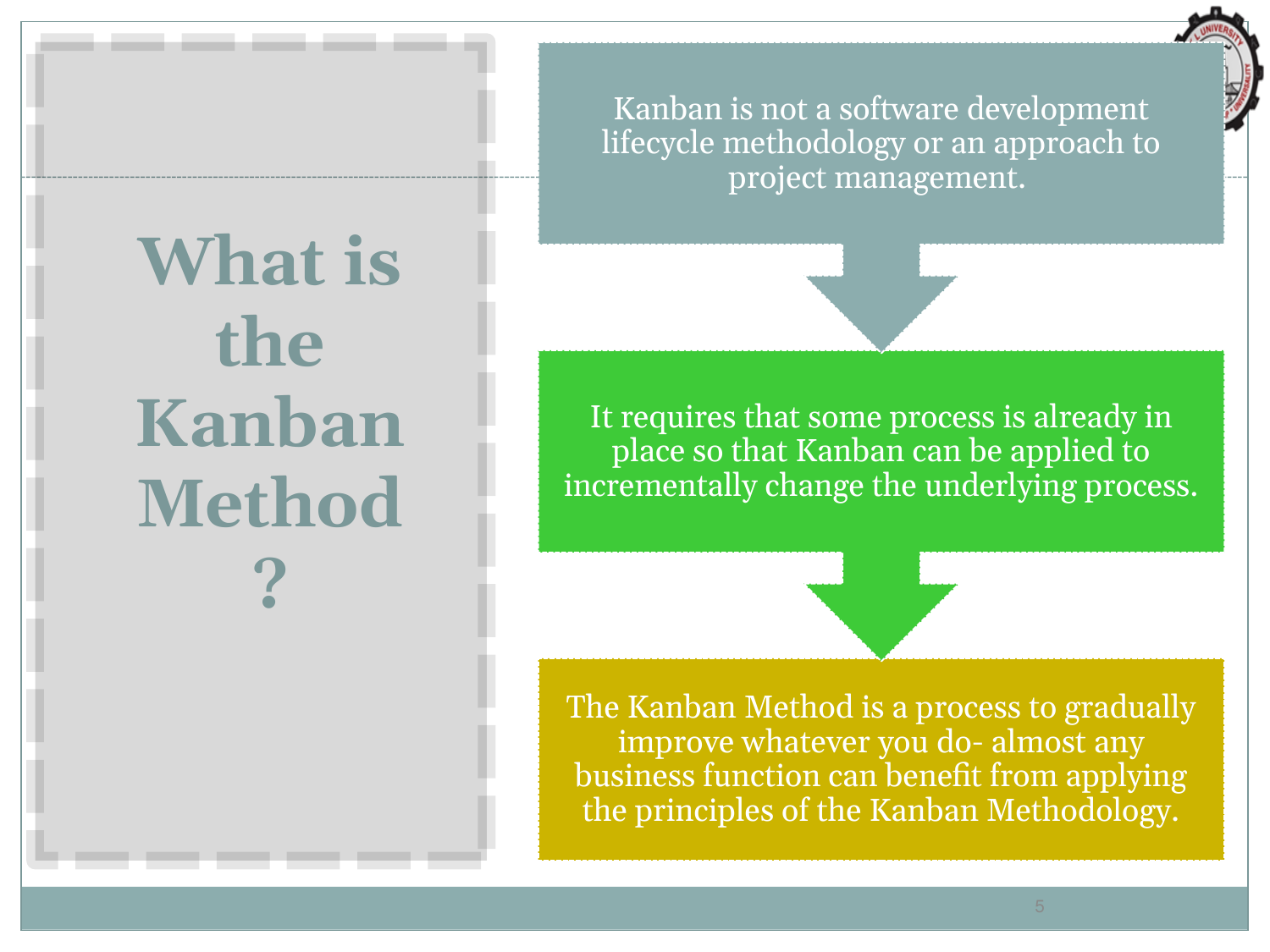

The Kanban Method is a process to gradually improve whatever you do- almost any business function can benefit from applying the principles of the Kanban Methodology.
It requires that some process is already in place so that Kanban can be applied to incrementally change the underlying process.
Kanban is not a software development lifecycle methodology or an approach to project management.
# What is the Kanban Method?
5